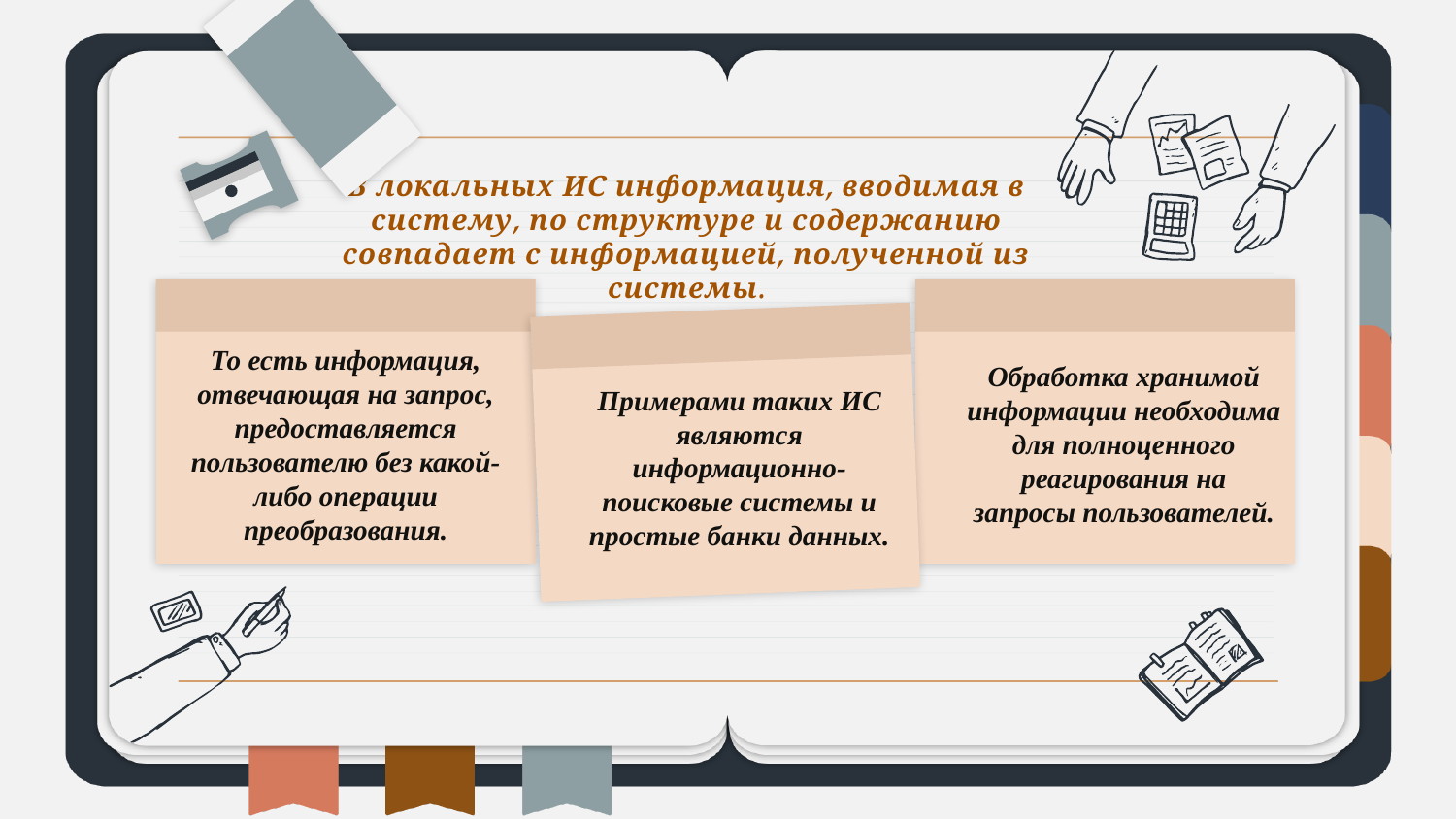

В локальных ИС информация, вводимая в систему, по структуре и содержанию совпадает с информацией, полученной из системы.

То есть информация, отвечающая на запрос, предоставляется пользователю без какой-либо операции преобразования.
Обработка хранимой информации необходима для полноценного реагирования на запросы пользователей.
Примерами таких ИС являются информационно-поисковые системы и простые банки данных.